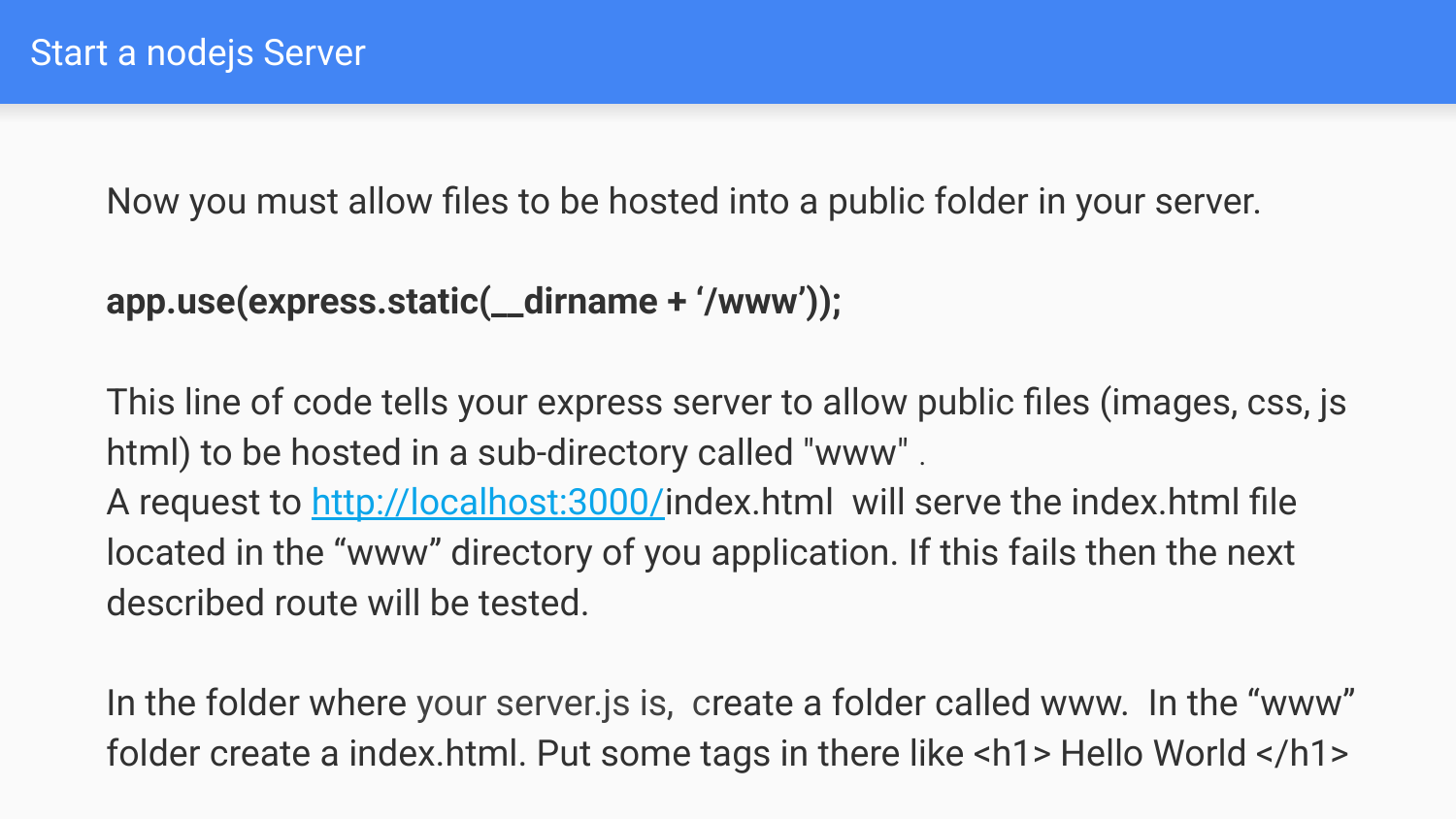

# Start a nodejs Server
Now you must allow files to be hosted into a public folder in your server.

app.use(express.static(__dirname + ‘/www’));

This line of code tells your express server to allow public files (images, css, js html) to be hosted in a sub-directory called "www" .
A request to http://localhost:3000/index.html  will serve the index.html file located in the “www” directory of you application. If this fails then the next described route will be tested.

In the folder where your server.js is,  create a folder called www.  In the “www” folder create a index.html. Put some tags in there like <h1> Hello World </h1>